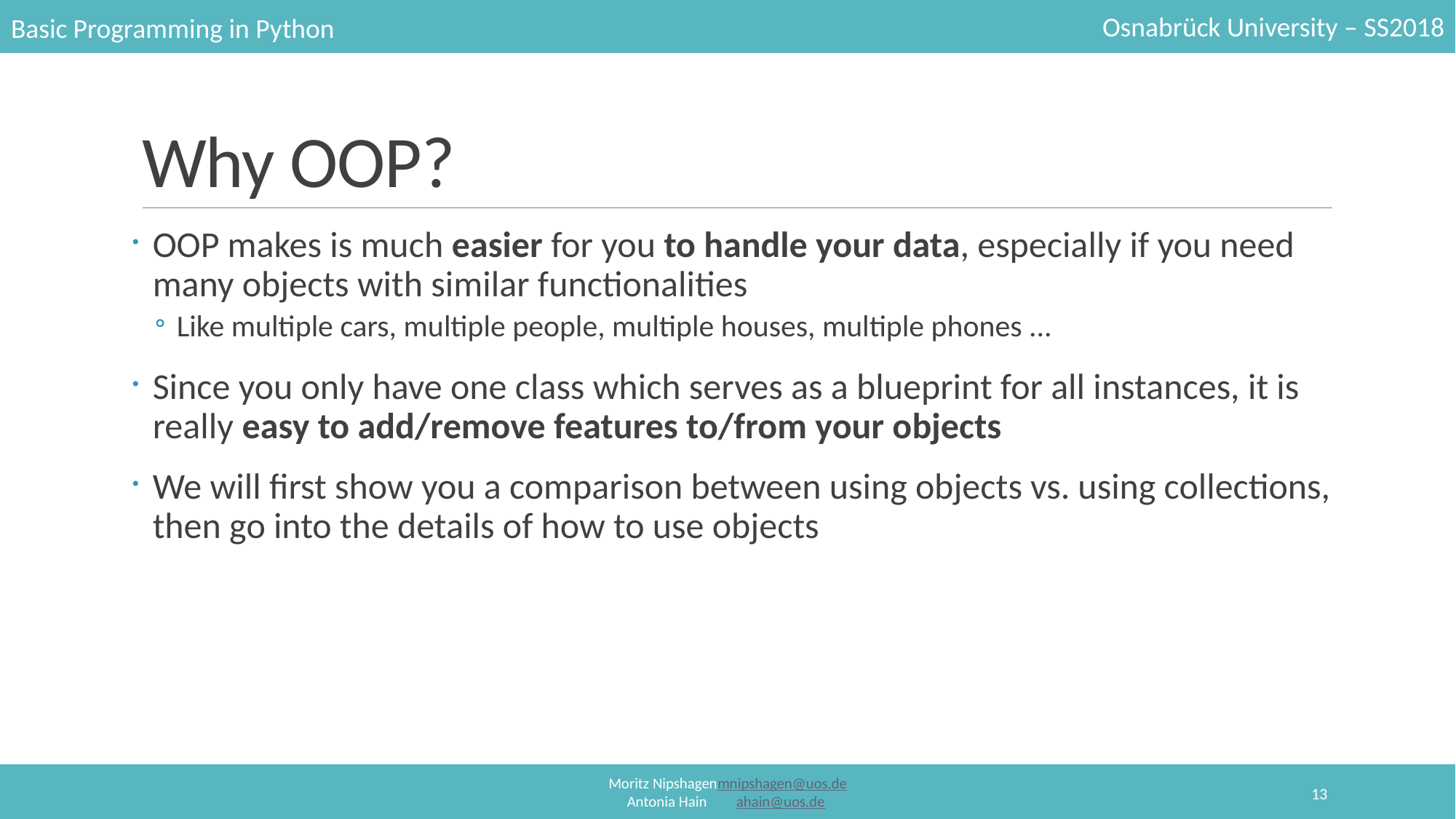

# Why OOP?
OOP makes is much easier for you to handle your data, especially if you need many objects with similar functionalities
Like multiple cars, multiple people, multiple houses, multiple phones ...
Since you only have one class which serves as a blueprint for all instances, it is really easy to add/remove features to/from your objects
We will first show you a comparison between using objects vs. using collections, then go into the details of how to use objects

13